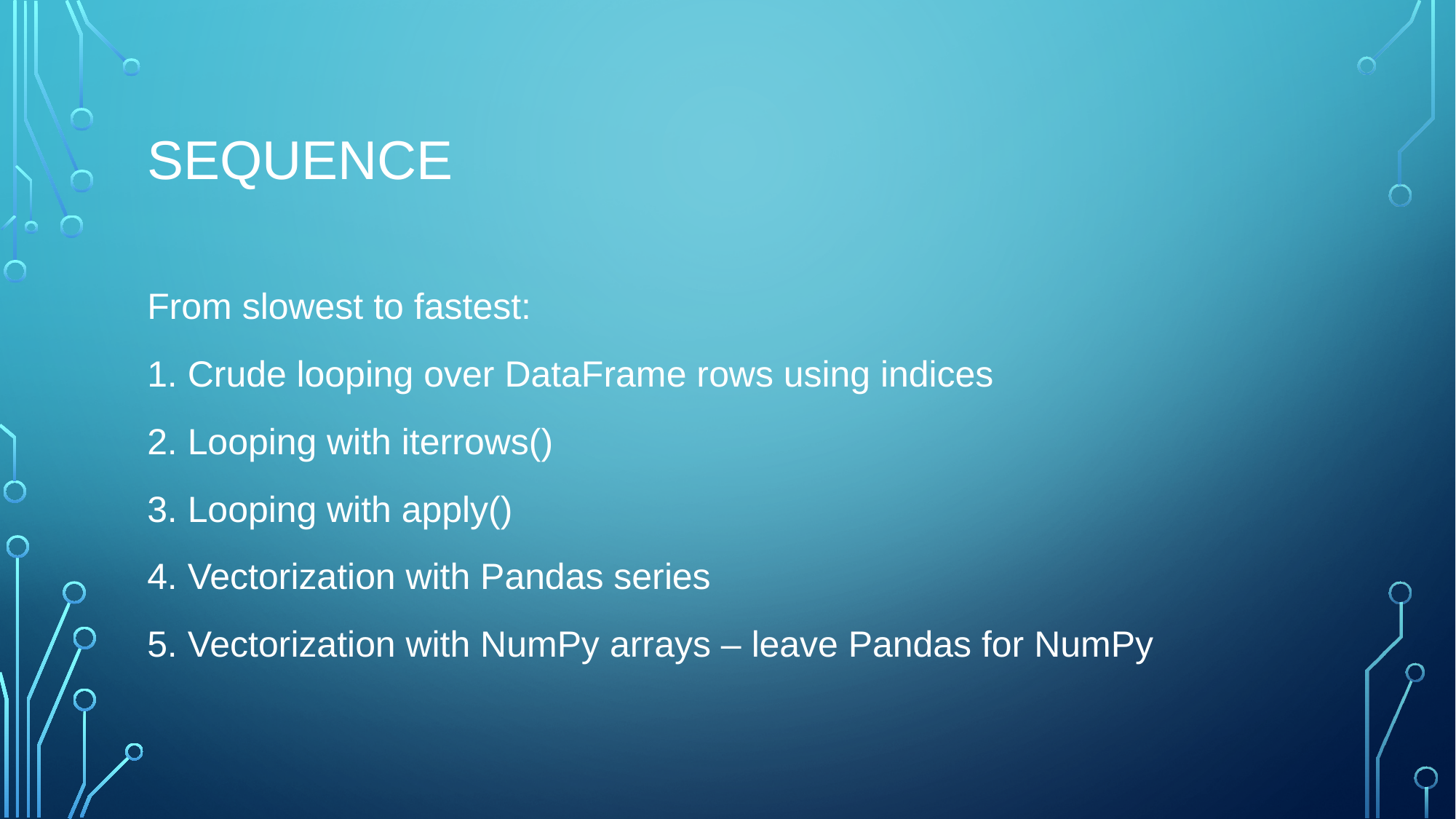

# Sequence
From slowest to fastest:
1. Crude looping over DataFrame rows using indices
2. Looping with iterrows()
3. Looping with apply()
4. Vectorization with Pandas series
5. Vectorization with NumPy arrays – leave Pandas for NumPy